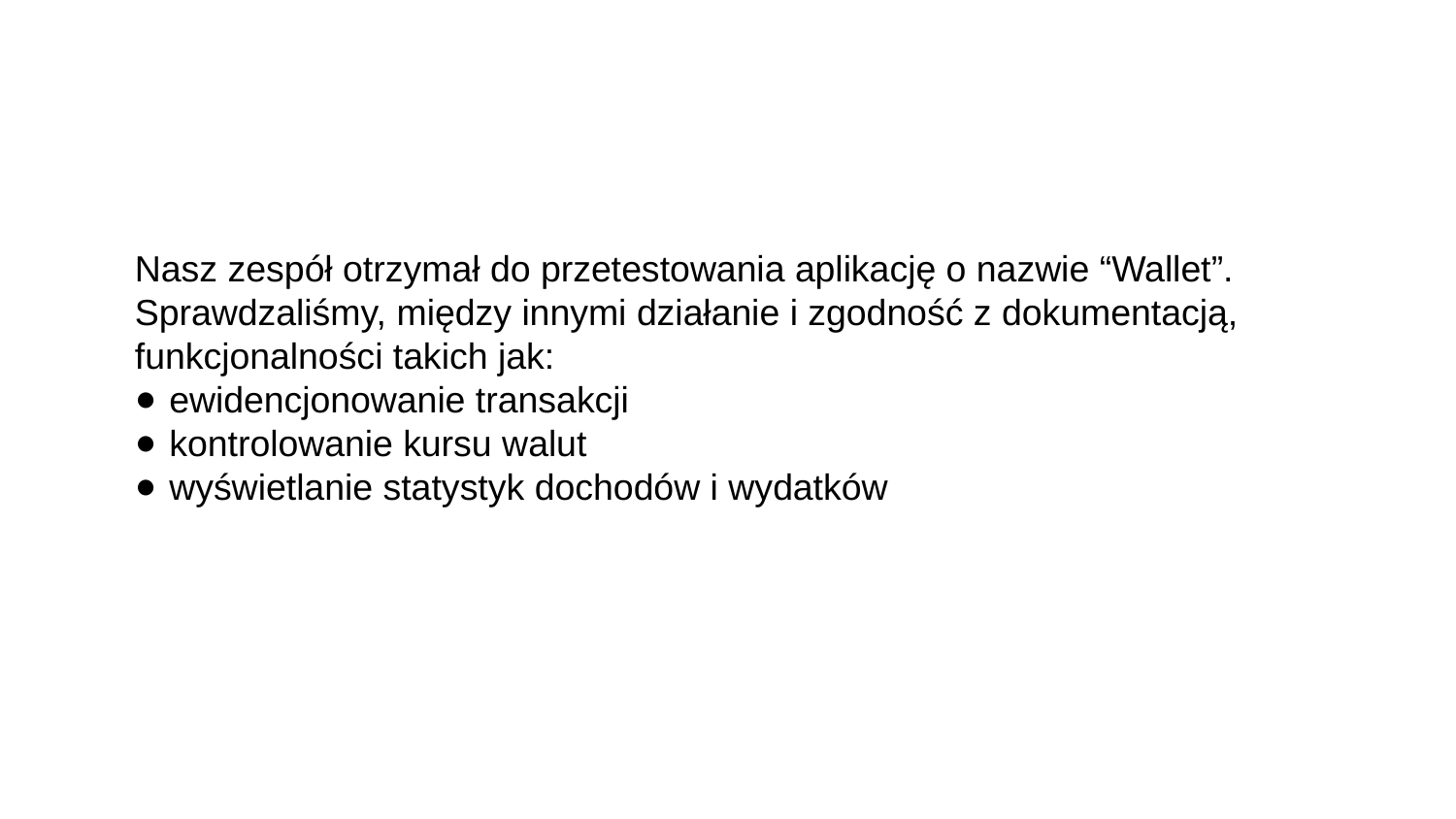

Nasz zespół otrzymał do przetestowania aplikację o nazwie “Wallet”.
Sprawdzaliśmy, między innymi działanie i zgodność z dokumentacją, funkcjonalności takich jak:
ewidencjonowanie transakcji
kontrolowanie kursu walut
wyświetlanie statystyk dochodów i wydatków